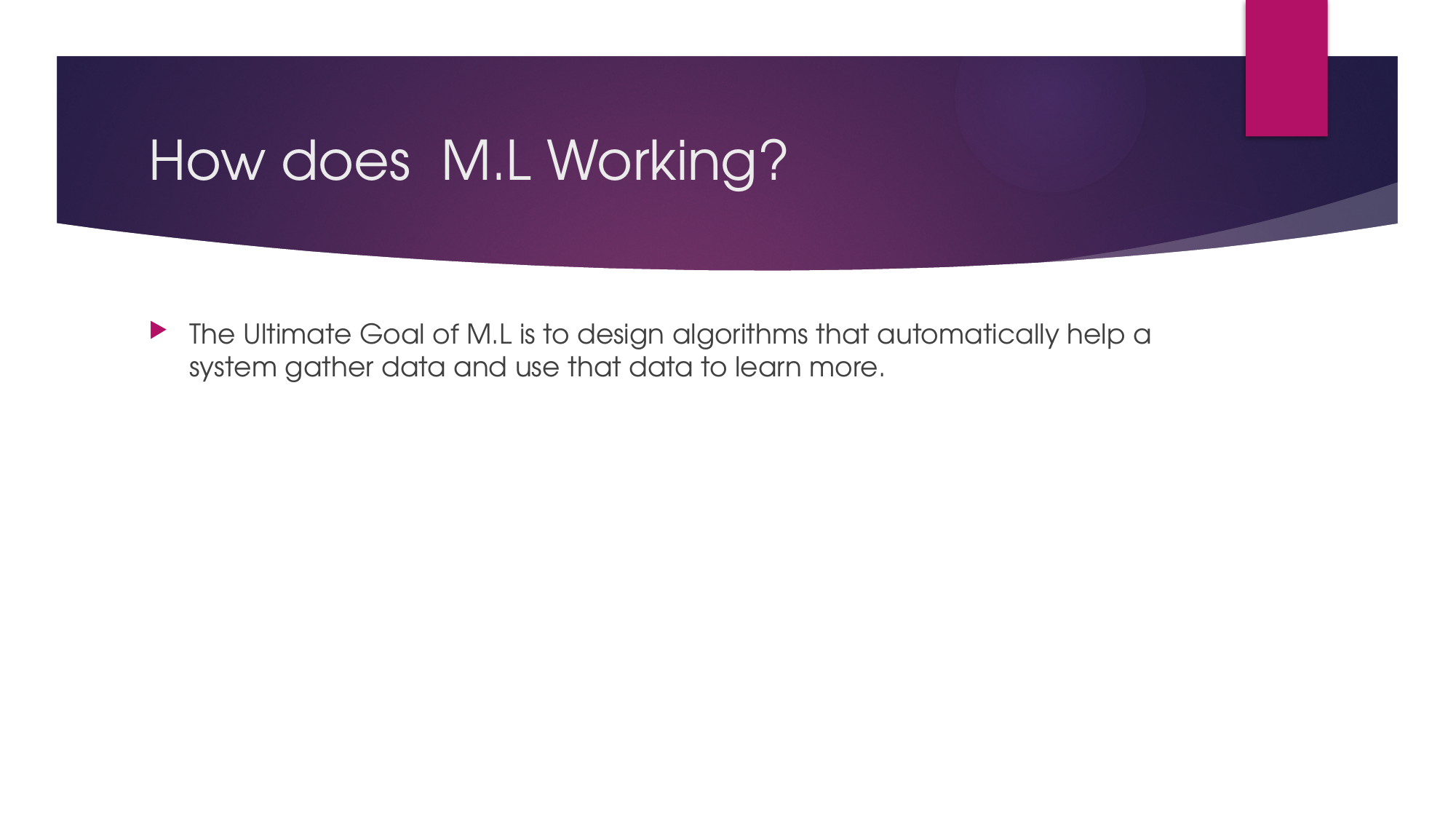

# How does  M.L Working?
The Ultimate Goal of M.L is to design algorithms that automatically help a system gather data and use that data to learn more.